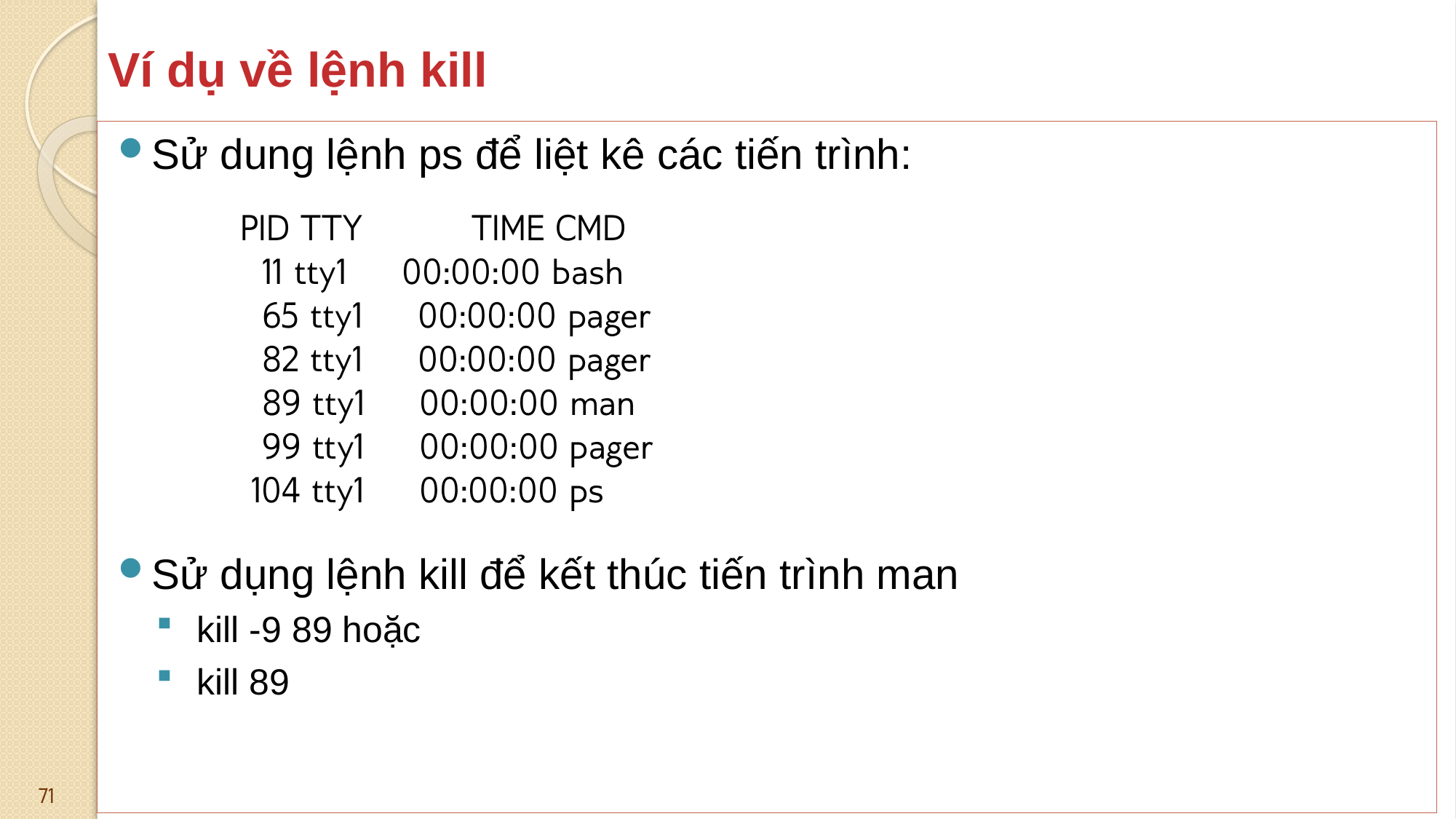

# Ví dụ về lệnh kill
Sử dung lệnh ps để liệt kê các tiến trình:

Sử dụng lệnh kill để kết thúc tiến trình man
kill -9 89 hoặc
kill 89
 PID TTY          TIME CMD
   11 tty1     00:00:00 bash
   65 tty1     00:00:00 pager
   82 tty1     00:00:00 pager
   89 tty1     00:00:00 man
   99 tty1     00:00:00 pager
  104 tty1     00:00:00 ps
71